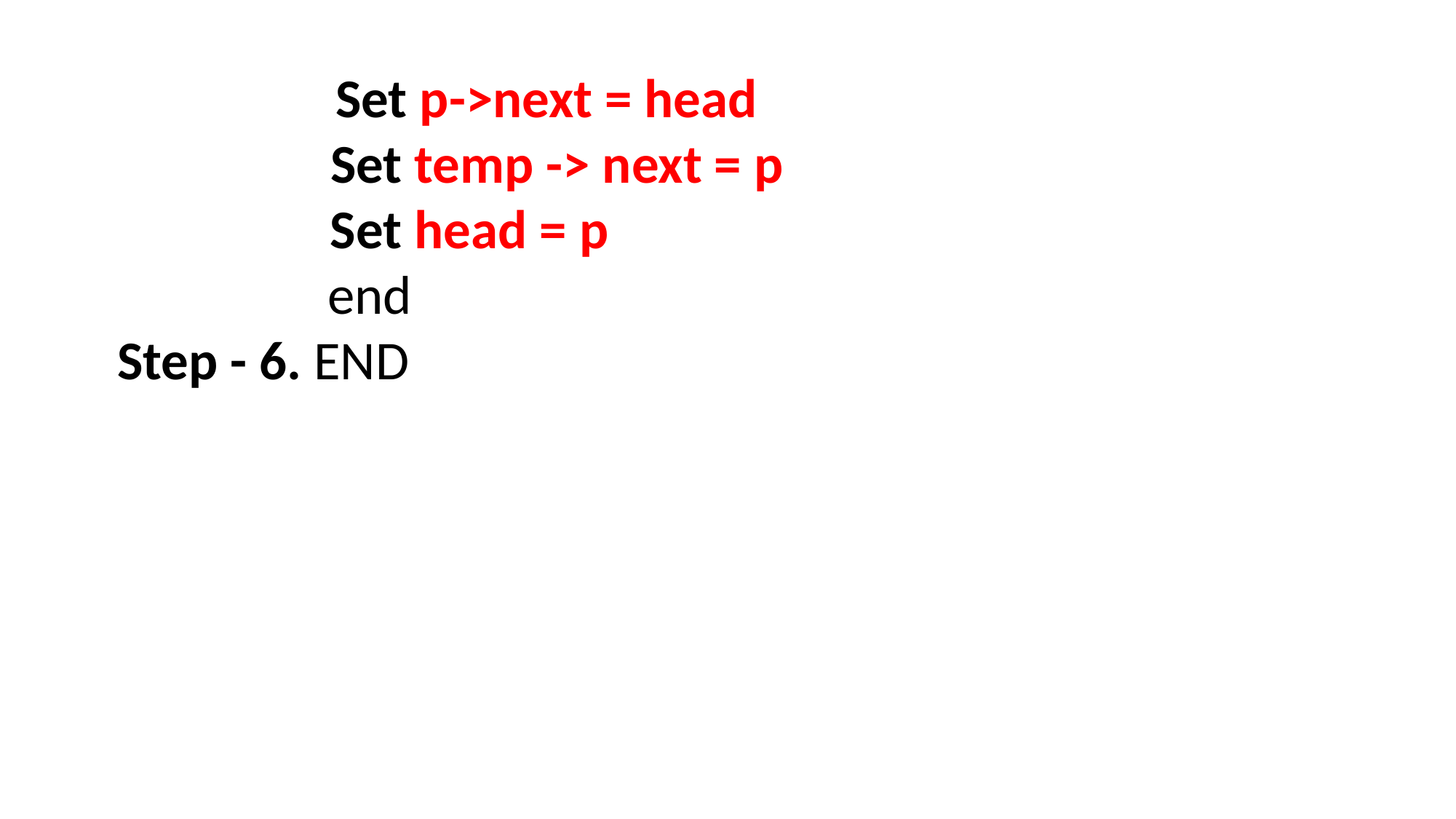

Set p->next = head
           	    Set temp -> next = p
            	    Set head = p
                 end
Step - 6. END